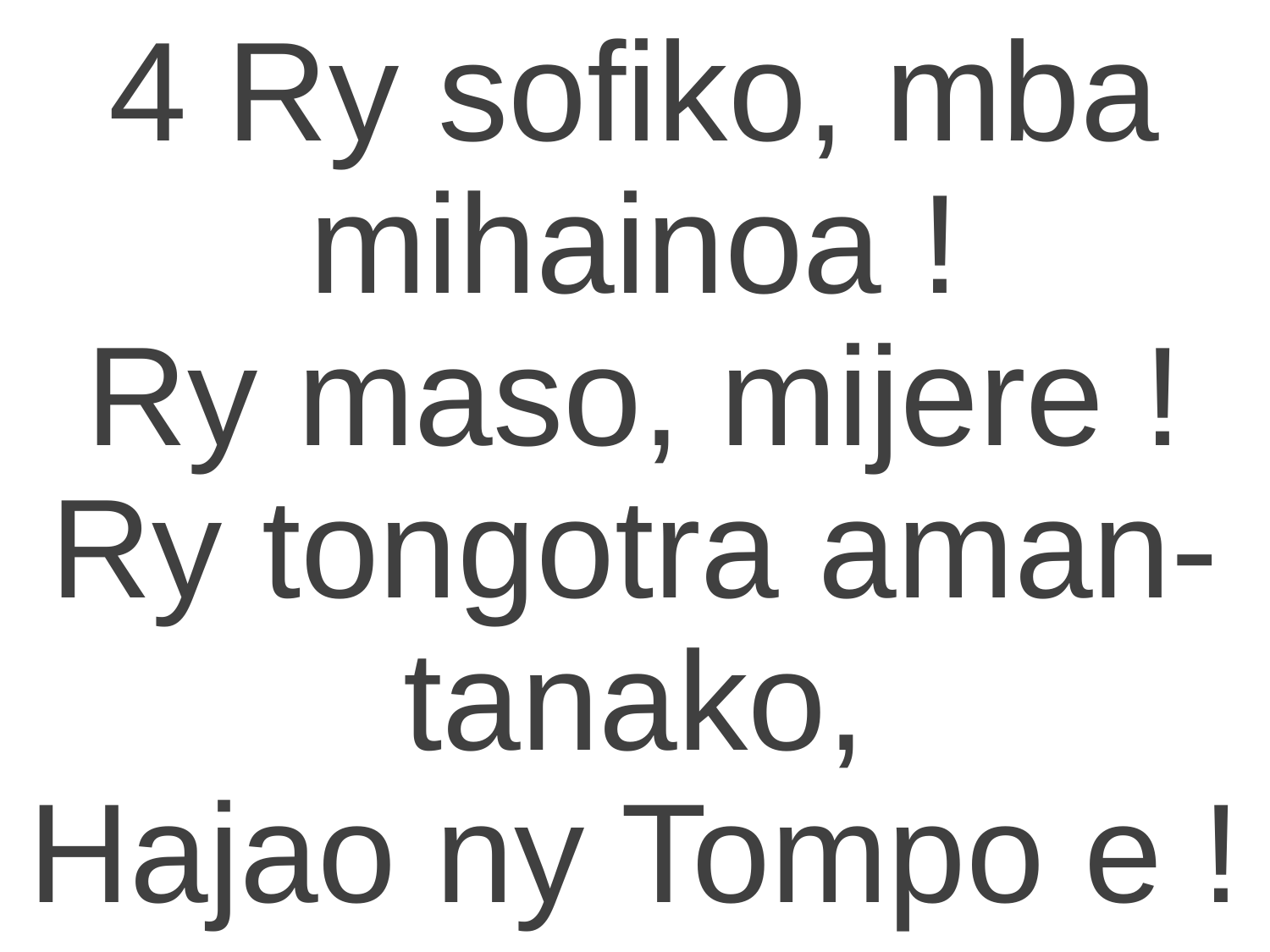

4 Ry sofiko, mba mihainoa !
Ry maso, mijere !
Ry tongotra aman-tanako,
Hajao ny Tompo e !